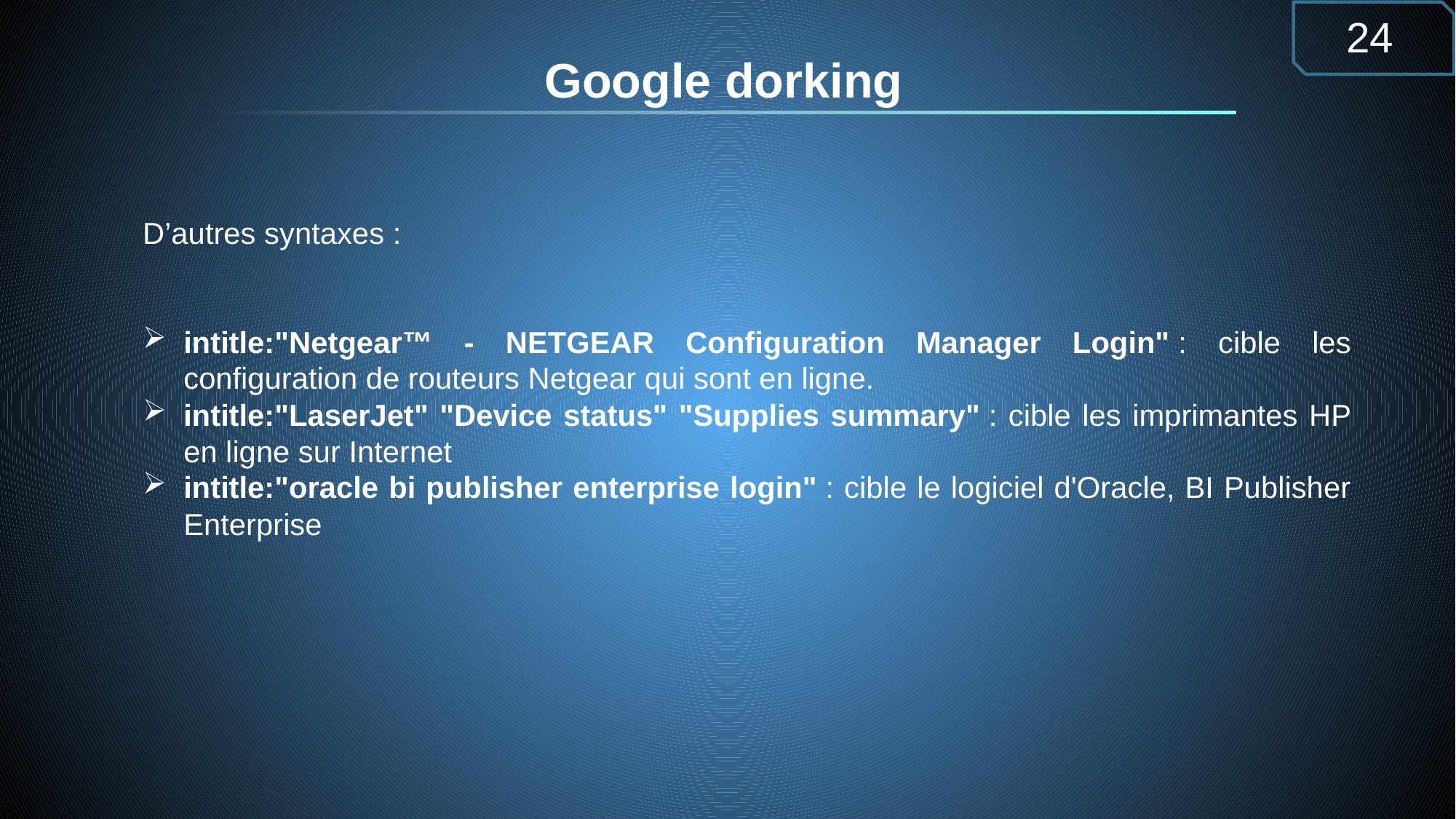

24
Google dorking

D’autres syntaxes :

intitle:"Netgear™ - NETGEAR Configuration Manager Login" : cible les configuration de routeurs Netgear qui sont en ligne.
intitle:"LaserJet" "Device status" "Supplies summary" : cible les imprimantes HP en ligne sur Internet
intitle:"oracle bi publisher enterprise login" : cible le logiciel d'Oracle, BI Publisher Enterprise